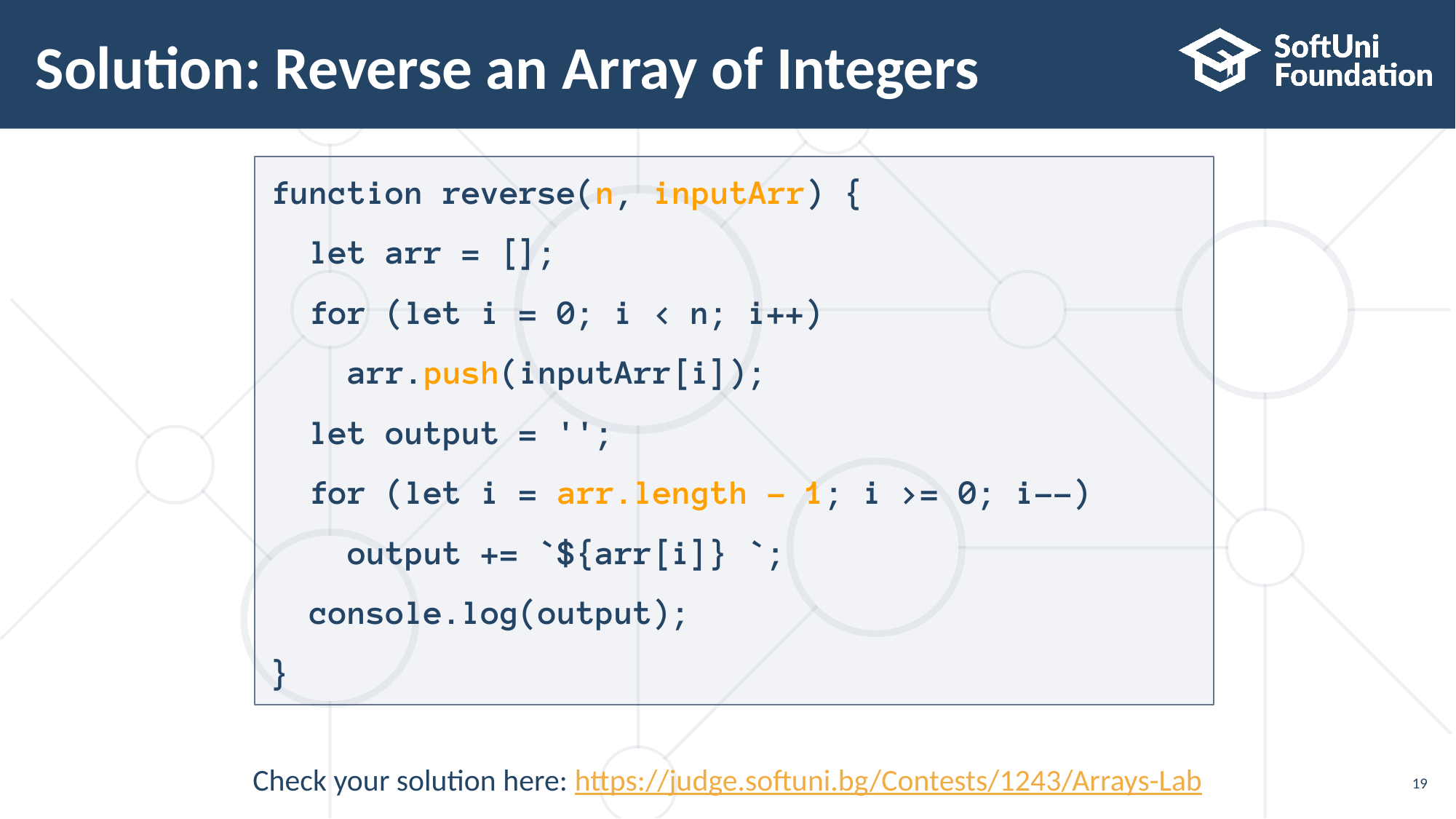

# Solution: Reverse an Array of Integers
function reverse(n, inputArr) {
  let arr = [];
  for (let i = 0; i < n; i++)
    arr.push(inputArr[i]);
  let output = '';
  for (let i = arr.length - 1; i >= 0; i--)
    output += `${arr[i]} `;
  console.log(output);
}
Check your solution here: https://judge.softuni.bg/Contests/1243/Arrays-Lab
19